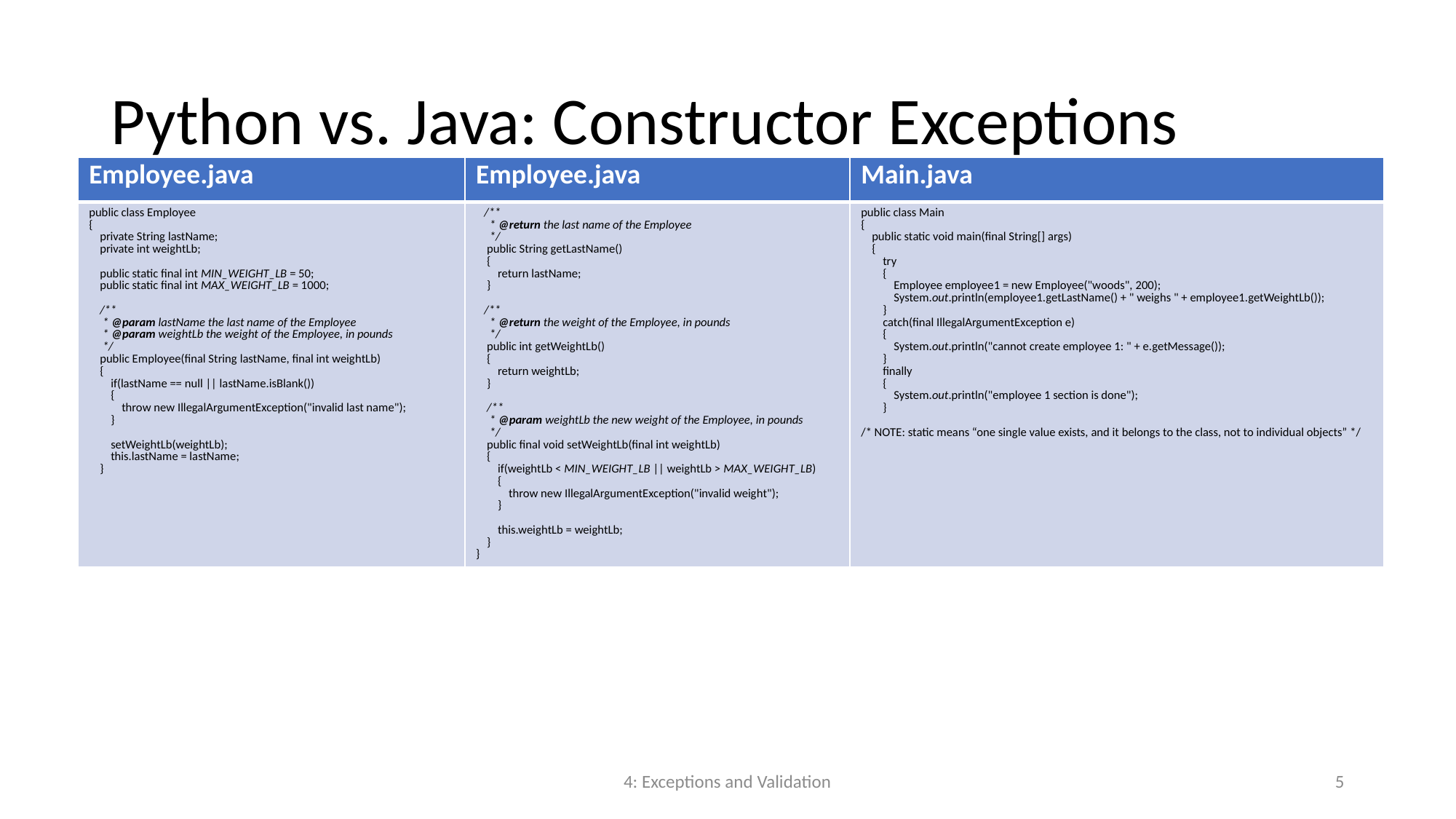

# Python vs. Java: Constructor Exceptions
| Employee.java | Employee.java | Main.java |
| --- | --- | --- |
| public class Employee { private String lastName; private int weightLb; public static final int MIN\_WEIGHT\_LB = 50; public static final int MAX\_WEIGHT\_LB = 1000; /\*\* \* @param lastName the last name of the Employee \* @param weightLb the weight of the Employee, in pounds \*/ public Employee(final String lastName, final int weightLb) { if(lastName == null || lastName.isBlank()) { throw new IllegalArgumentException("invalid last name"); } setWeightLb(weightLb); this.lastName = lastName; } | /\*\* \* @return the last name of the Employee \*/ public String getLastName() { return lastName; } /\*\* \* @return the weight of the Employee, in pounds \*/ public int getWeightLb() { return weightLb; } /\*\* \* @param weightLb the new weight of the Employee, in pounds \*/ public final void setWeightLb(final int weightLb) { if(weightLb < MIN\_WEIGHT\_LB || weightLb > MAX\_WEIGHT\_LB) { throw new IllegalArgumentException("invalid weight"); } this.weightLb = weightLb; } } | public class Main { public static void main(final String[] args) { try { Employee employee1 = new Employee("woods", 200); System.out.println(employee1.getLastName() + " weighs " + employee1.getWeightLb()); } catch(final IllegalArgumentException e) { System.out.println("cannot create employee 1: " + e.getMessage()); } finally { System.out.println("employee 1 section is done"); } /\* NOTE: static means “one single value exists, and it belongs to the class, not to individual objects” \*/ |
4: Exceptions and Validation
5